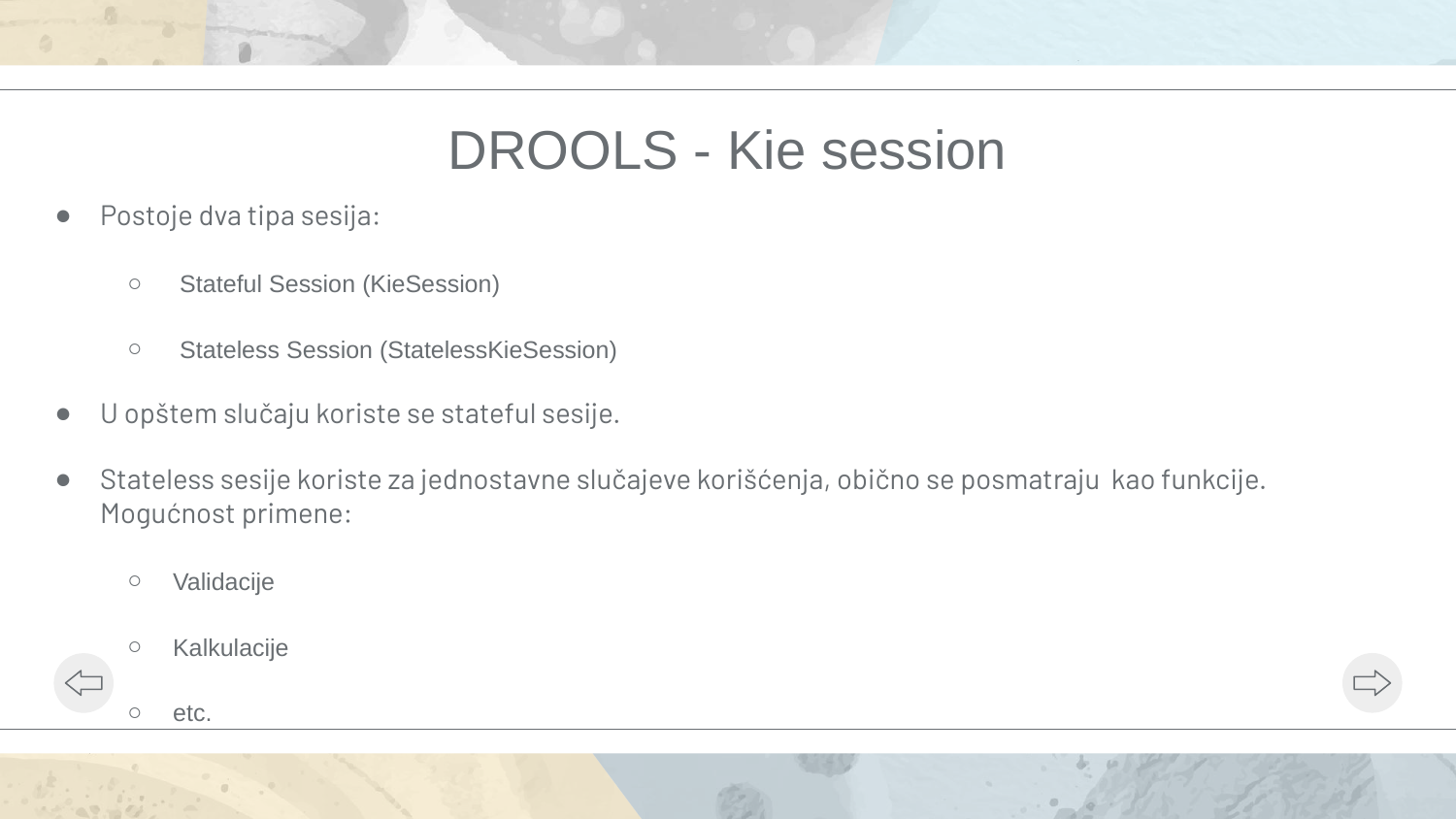

# DROOLS - Kie session
Postoje dva tipa sesija:
 Stateful Session (KieSession)
 Stateless Session (StatelessKieSession)
U opštem slučaju koriste se stateful sesije.
Stateless sesije koriste za jednostavne slučajeve korišćenja, obično se posmatraju  kao funkcije. Mogućnost primene:
Validacije
Kalkulacije
etc.